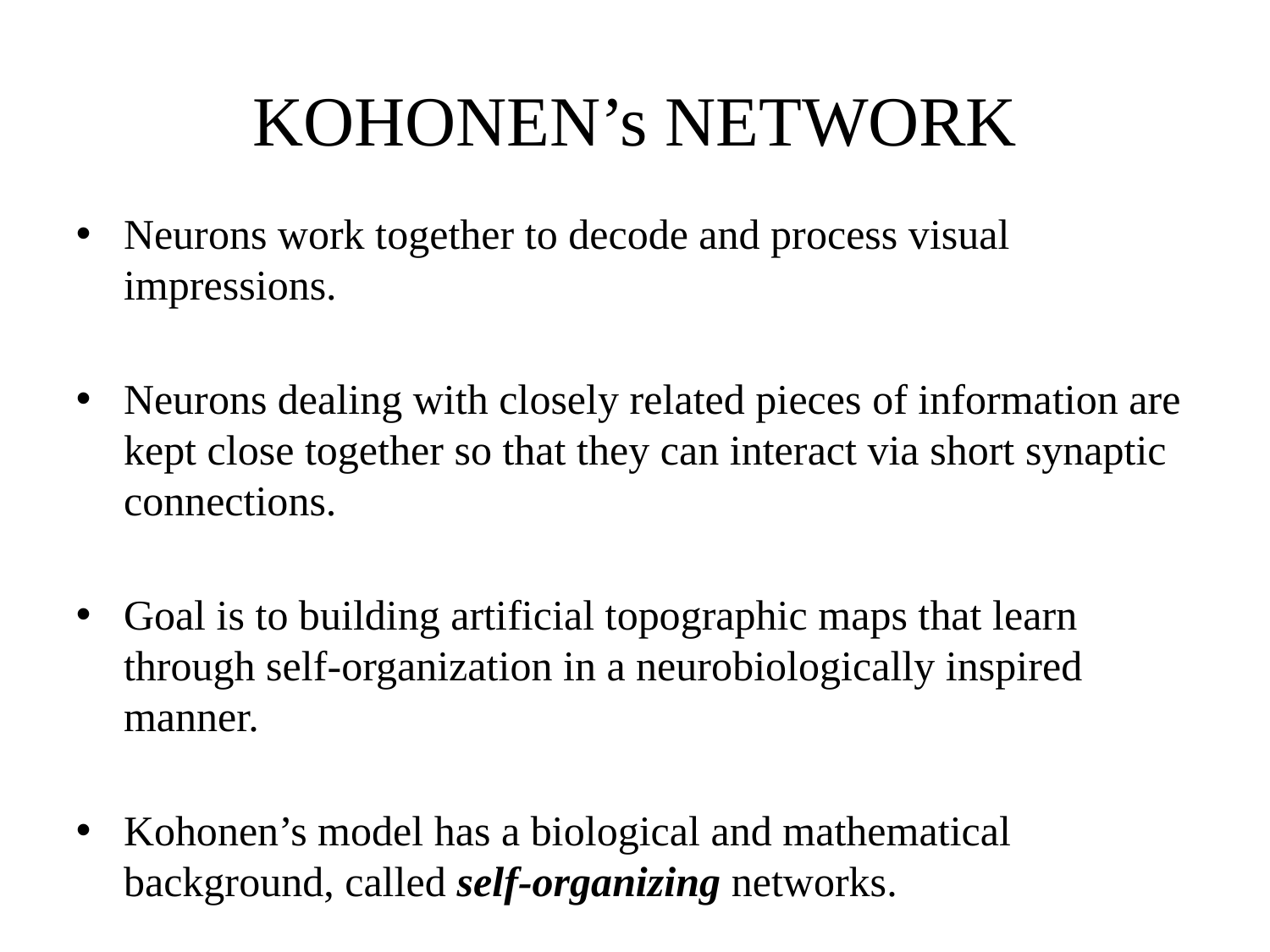

KOHONEN’s NETWORK
Neurons work together to decode and process visual impressions.

Neurons dealing with closely related pieces of information are kept close together so that they can interact via short synaptic connections.

Goal is to building artificial topographic maps that learn through self-organization in a neurobiologically inspired manner.

Kohonen’s model has a biological and mathematical background, called self-organizing networks.